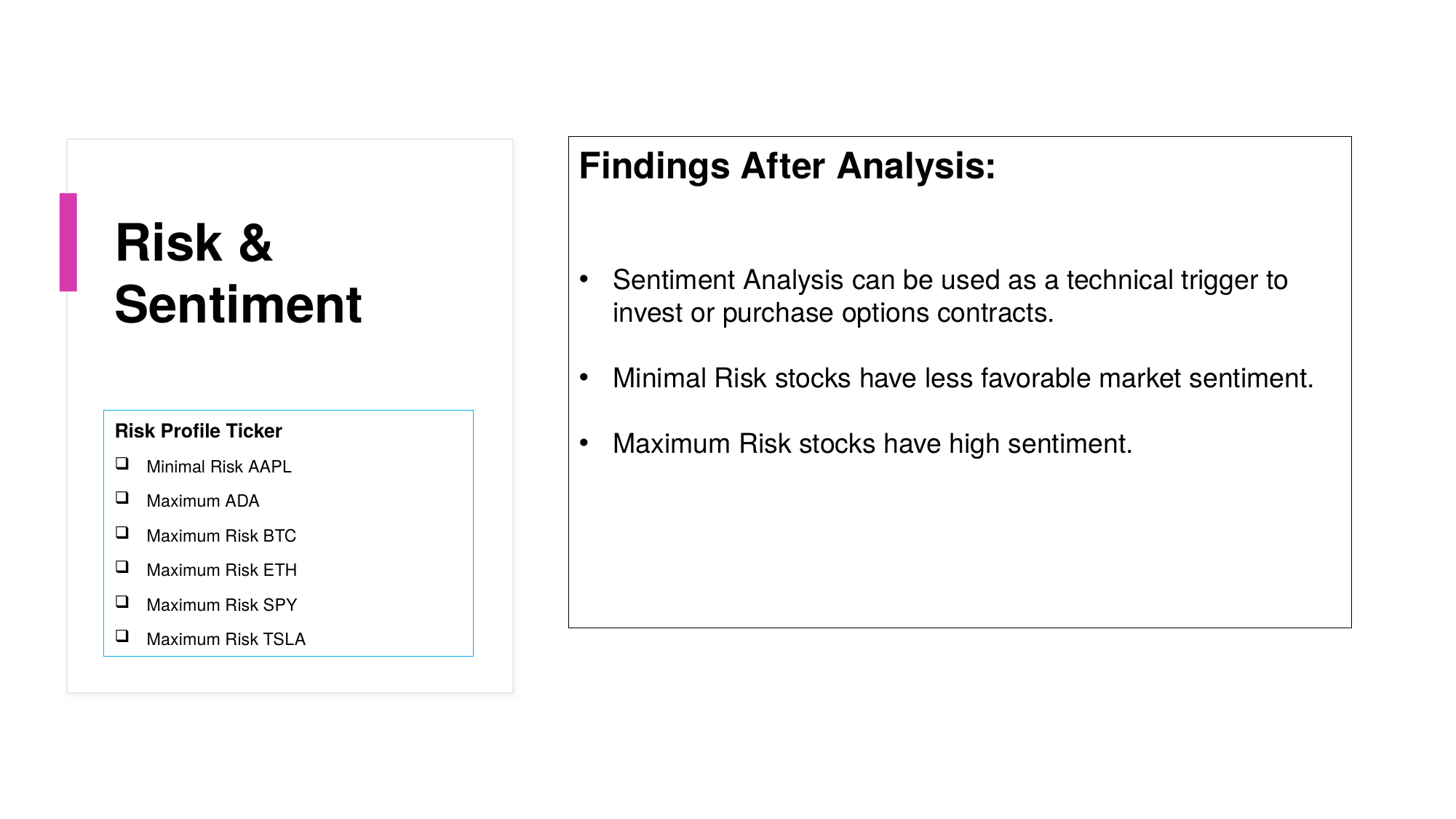

Findings After Analysis:

Sentiment Analysis can be used as a technical trigger to invest or purchase options contracts.

Minimal Risk stocks have less favorable market sentiment.

Maximum Risk stocks have high sentiment.

# Risk & Sentiment
Risk Profile Ticker
Minimal Risk AAPL
Maximum ADA
Maximum Risk BTC
Maximum Risk ETH
Maximum Risk SPY
Maximum Risk TSLA